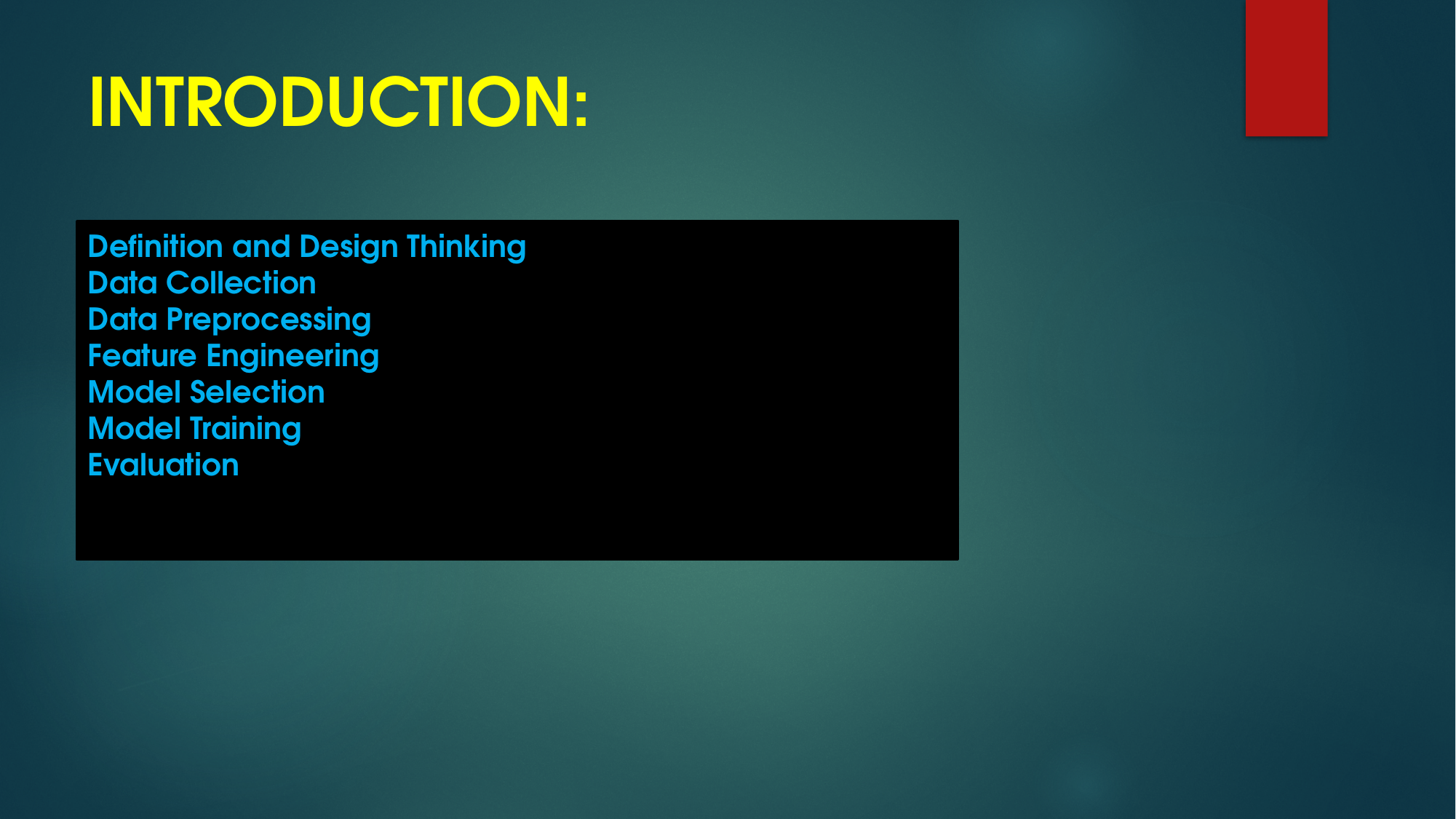

# INTRODUCTION:
Definition and Design Thinking
Data Collection
Data Preprocessing
Feature Engineering
Model Selection
Model Training
Evaluation